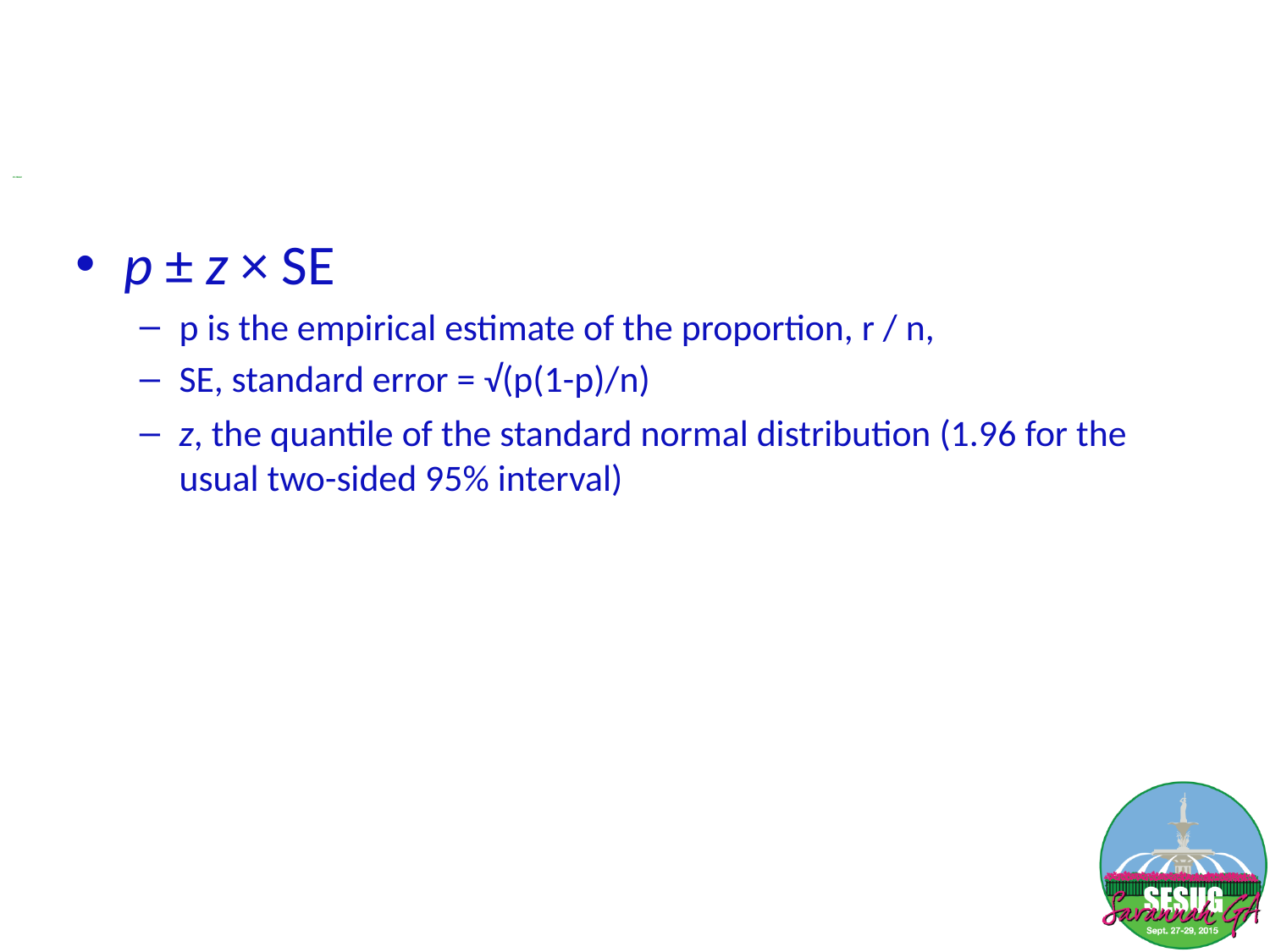

# #1: Wald
p ± z × SE
p is the empirical estimate of the proportion, r / n,
SE, standard error = √(p(1-p)/n)
z, the quantile of the standard normal distribution (1.96 for the usual two-sided 95% interval)